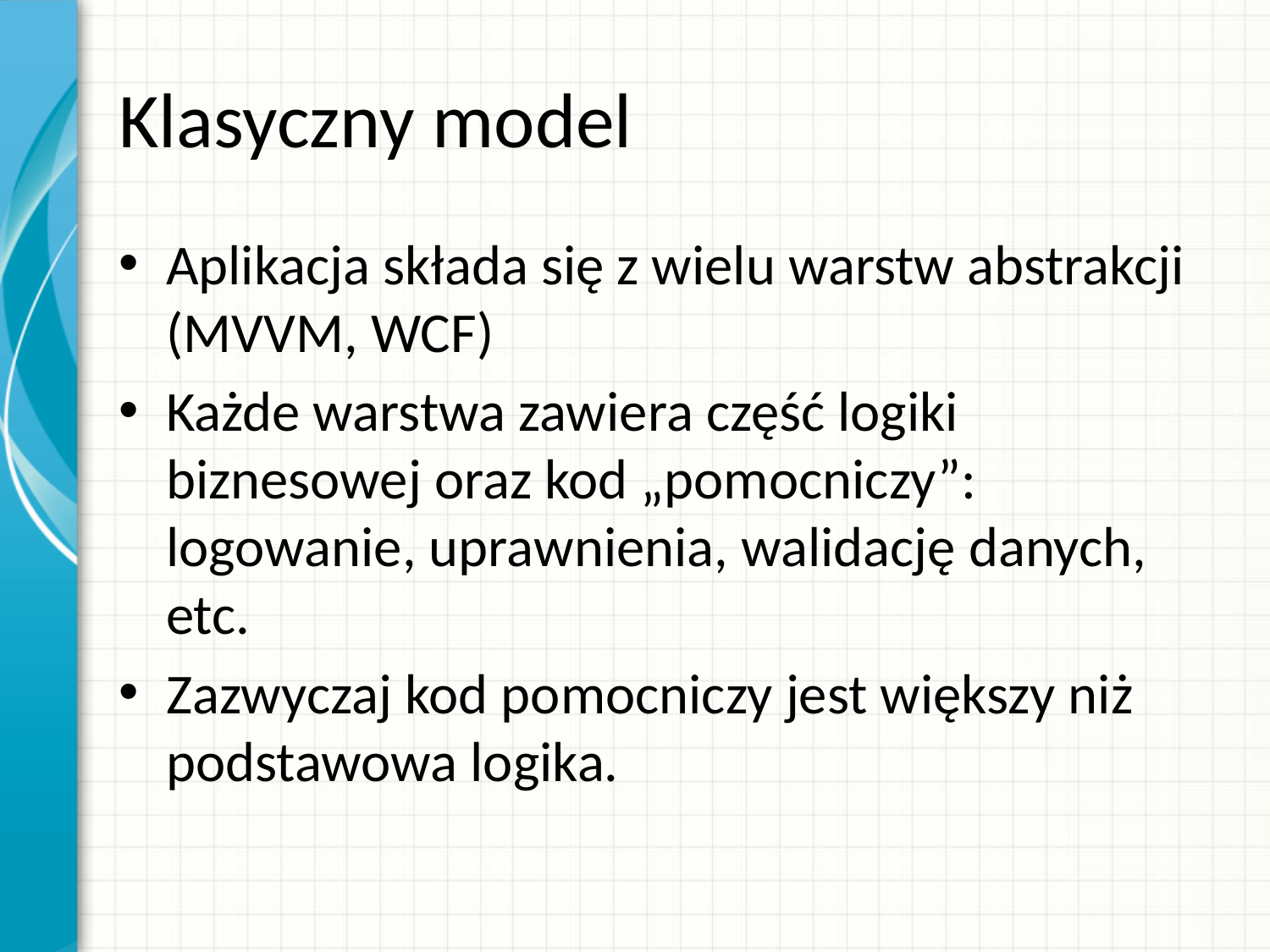

# Klasyczny model
Aplikacja składa się z wielu warstw abstrakcji (MVVM, WCF)
Każde warstwa zawiera część logiki biznesowej oraz kod „pomocniczy”: logowanie, uprawnienia, walidację danych, etc.
Zazwyczaj kod pomocniczy jest większy niż podstawowa logika.